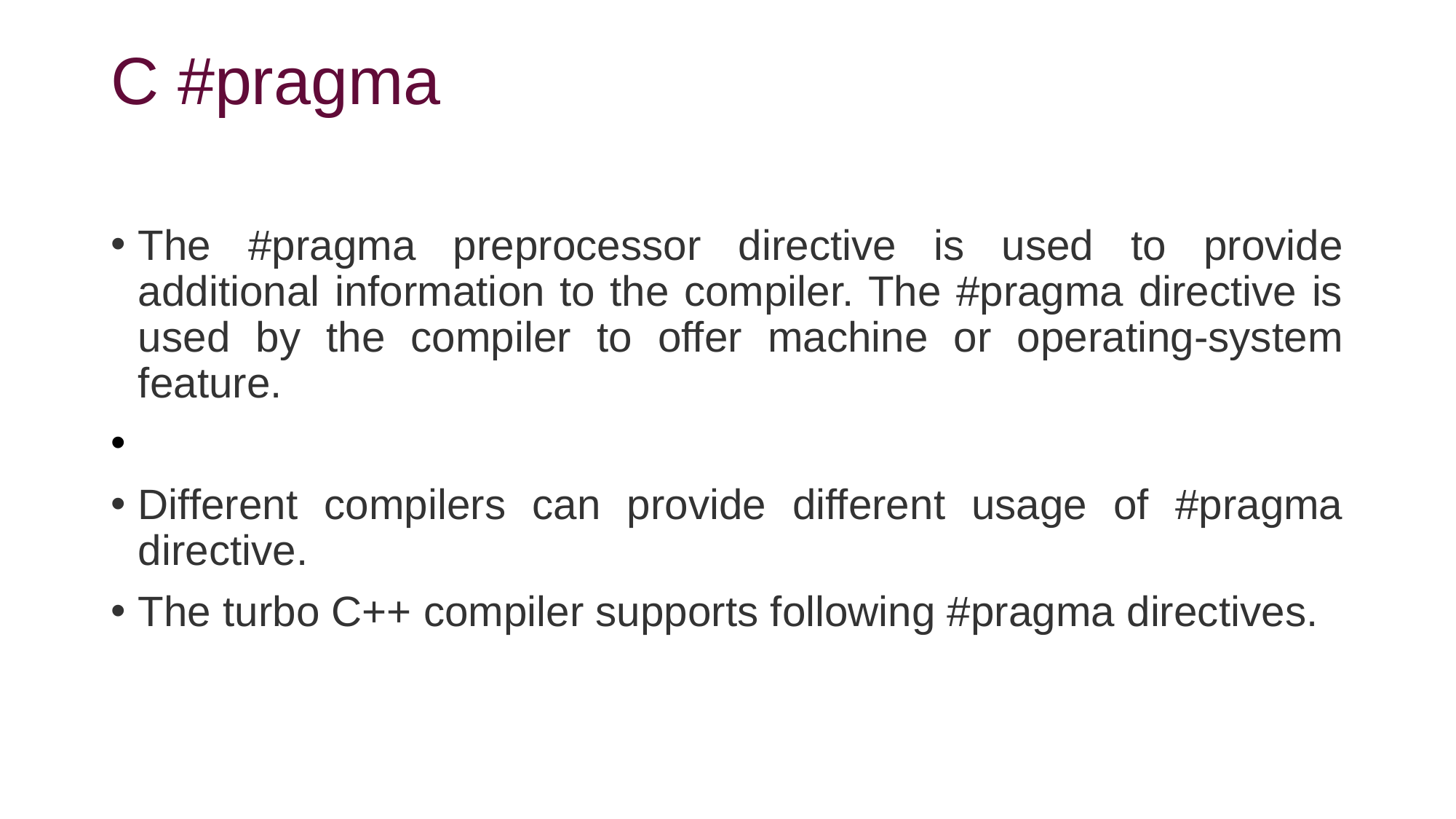

# C #pragma
The #pragma preprocessor directive is used to provide additional information to the compiler. The #pragma directive is used by the compiler to offer machine or operating-system feature.

Different compilers can provide different usage of #pragma directive.
The turbo C++ compiler supports following #pragma directives.